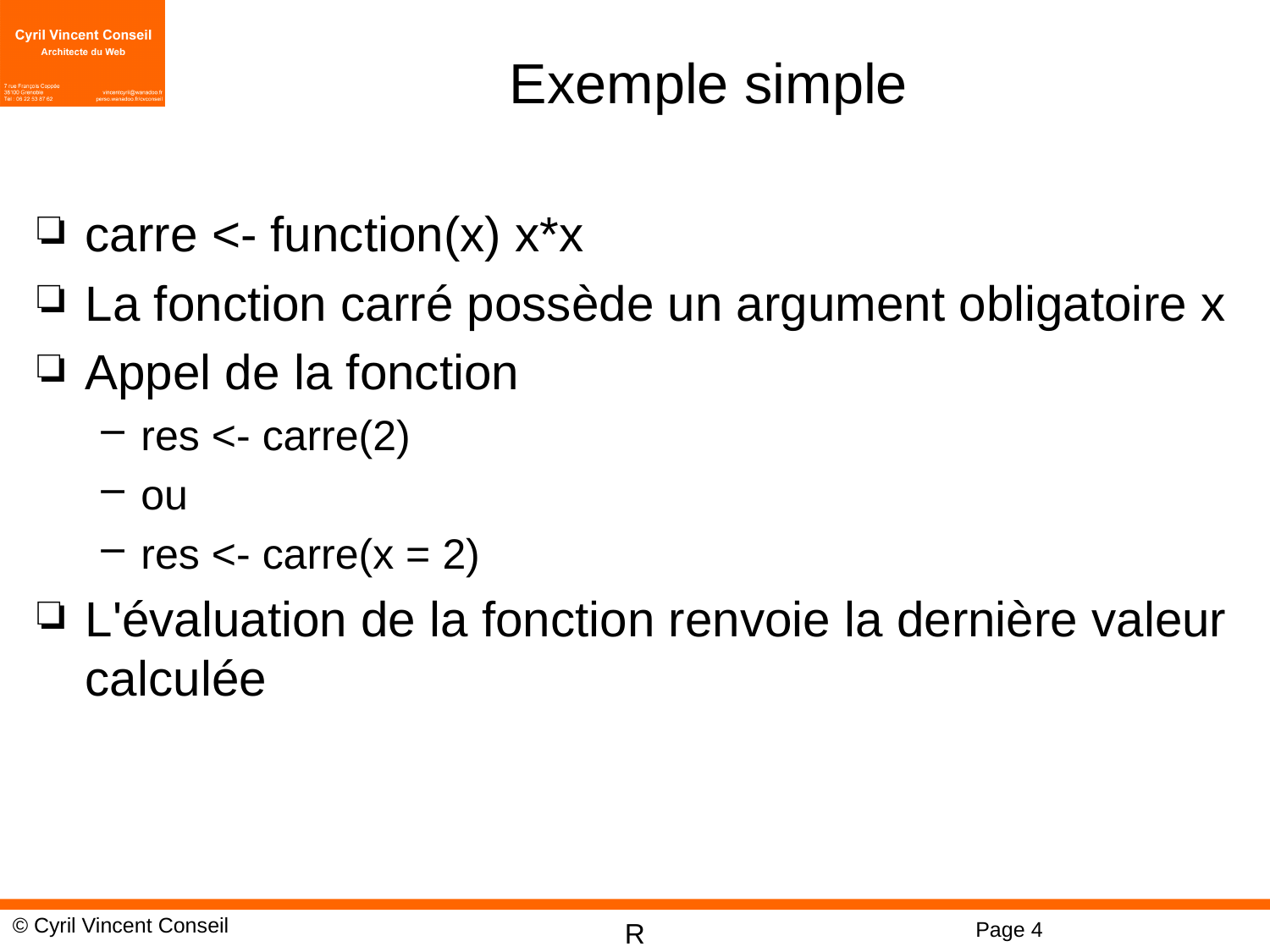

# Exemple simple
carre <- function(x) x*x
La fonction carré possède un argument obligatoire x
Appel de la fonction
res <- carre(2)
ou
res <- carre(x = 2)
L'évaluation de la fonction renvoie la dernière valeur calculée